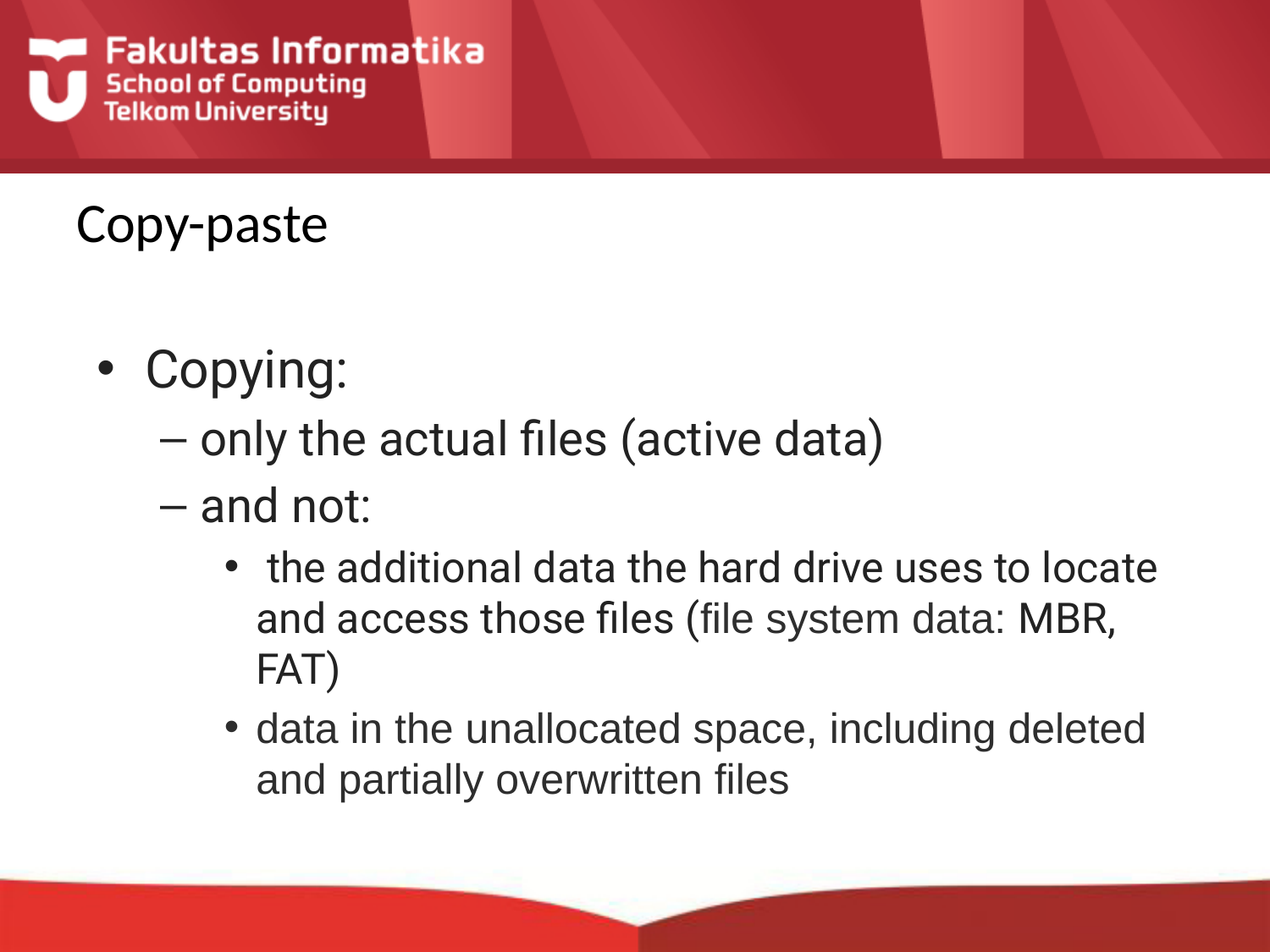

# Copy-paste
Copying:
only the actual files (active data)
and not:
 the additional data the hard drive uses to locate and access those files (file system data: MBR, FAT)
data in the unallocated space, including deleted and partially overwritten files